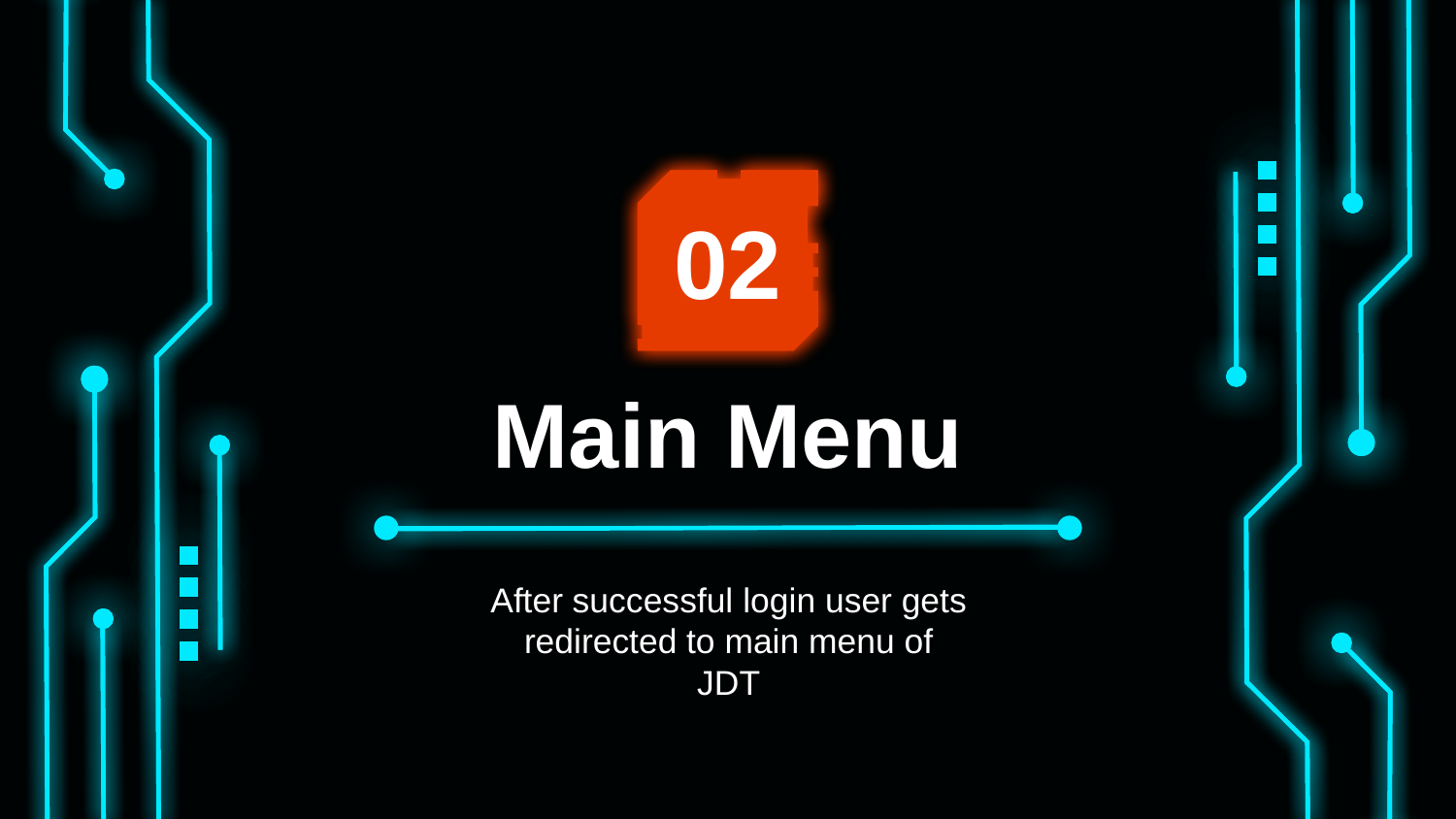

02
# Main Menu

After successful login user gets redirected to main menu of JDT